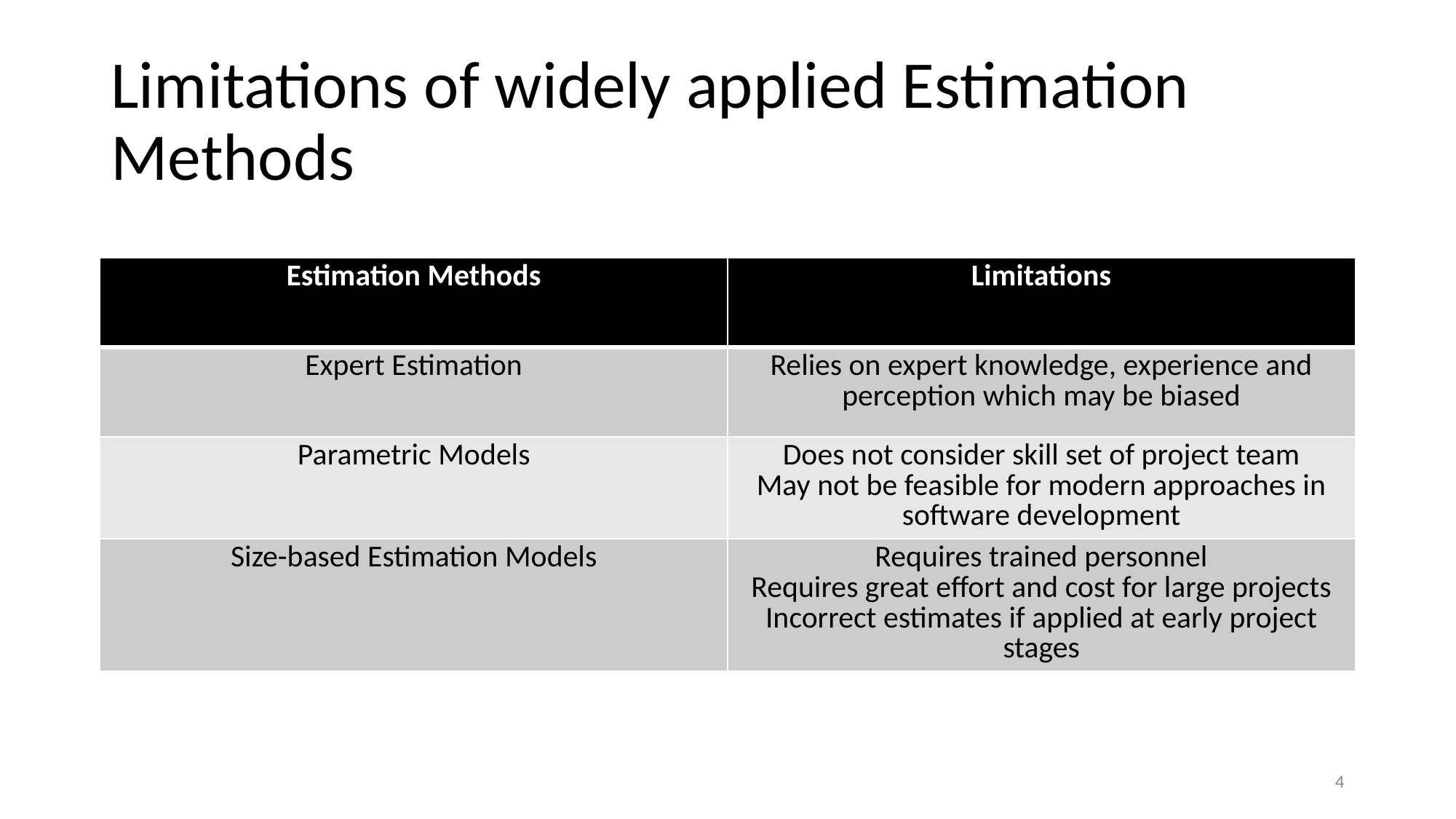

# Limitations of widely applied Estimation Methods
| Estimation Methods | Limitations |
| --- | --- |
| Expert Estimation | Relies on expert knowledge, experience and perception which may be biased |
| Parametric Models | Does not consider skill set of project team May not be feasible for modern approaches in software development |
| Size-based Estimation Models | Requires trained personnel Requires great effort and cost for large projects Incorrect estimates if applied at early project stages |
4